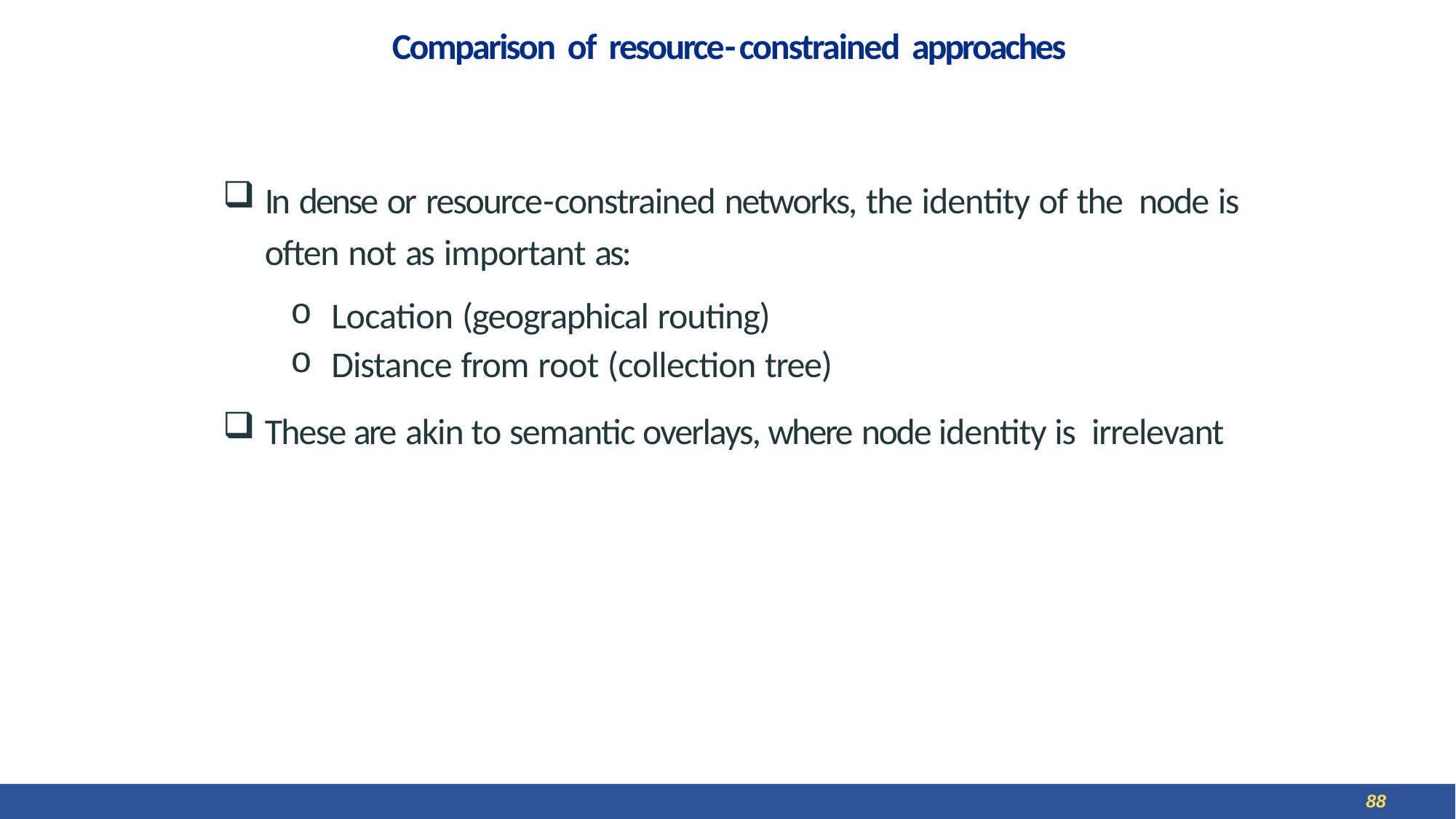

# Comparison of resource-constrained approaches
In dense or resource-constrained networks, the identity of the  node is often not as important as:
Location (geographical routing)
Distance from root (collection tree)
These are akin to semantic overlays, where node identity is  irrelevant